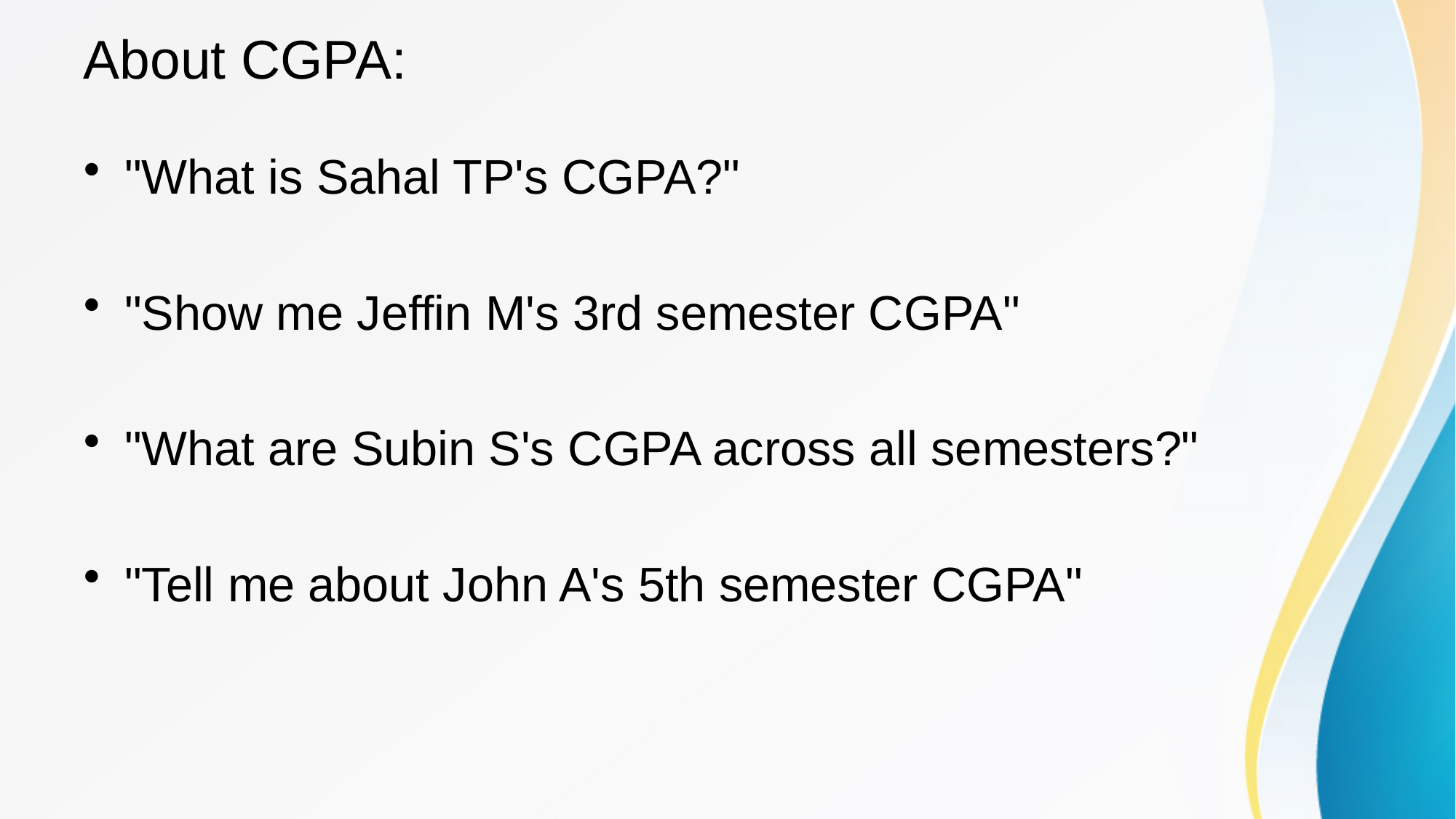

# About CGPA:
"What is Sahal TP's CGPA?"

"Show me Jeffin M's 3rd semester CGPA"

"What are Subin S's CGPA across all semesters?"

"Tell me about John A's 5th semester CGPA"